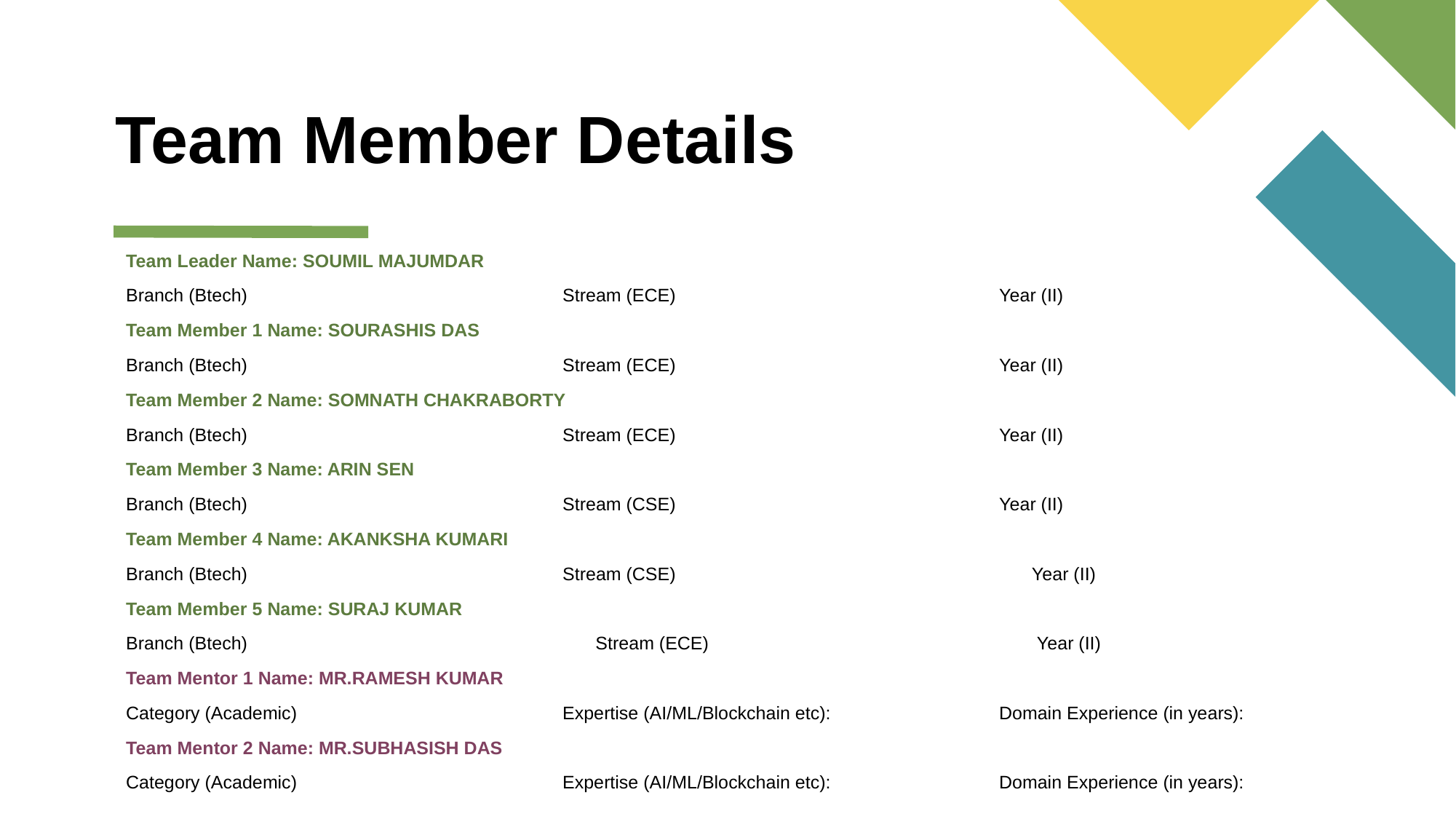

# Team Member Details
Team Leader Name: SOUMIL MAJUMDAR
Branch (Btech)			Stream (ECE)			Year (II)
Team Member 1 Name: SOURASHIS DAS
Branch (Btech)			Stream (ECE)			Year (II)
Team Member 2 Name: SOMNATH CHAKRABORTY
Branch (Btech)			Stream (ECE)			Year (II)
Team Member 3 Name: ARIN SEN
Branch (Btech)			Stream (CSE)	                            	Year (II)
Team Member 4 Name: AKANKSHA KUMARI
Branch (Btech)			Stream (CSE)      		                            Year (II)
Team Member 5 Name: SURAJ KUMAR
Branch (Btech)		                            Stream (ECE)		                             Year (II)
Team Mentor 1 Name: MR.RAMESH KUMAR
Category (Academic)			Expertise (AI/ML/Blockchain etc): 		Domain Experience (in years):
Team Mentor 2 Name: MR.SUBHASISH DAS
Category (Academic)		 	Expertise (AI/ML/Blockchain etc): 		Domain Experience (in years):